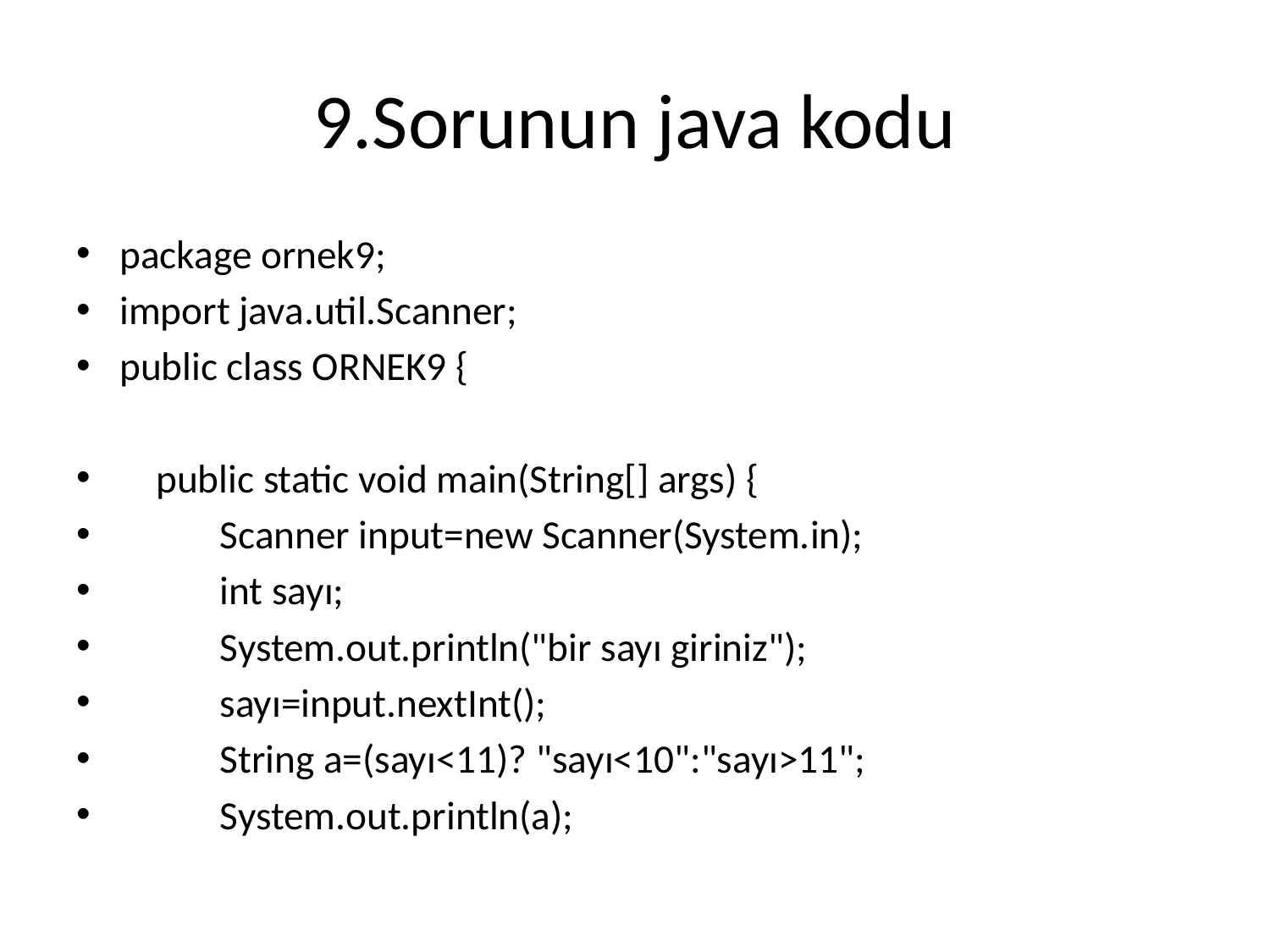

# 9.Sorunun java kodu
package ornek9;
import java.util.Scanner;
public class ORNEK9 {

    public static void main(String[] args) {
           Scanner input=new Scanner(System.in);
           int sayı;
           System.out.println("bir sayı giriniz");
           sayı=input.nextInt();
           String a=(sayı<11)? "sayı<10":"sayı>11";
           System.out.println(a);